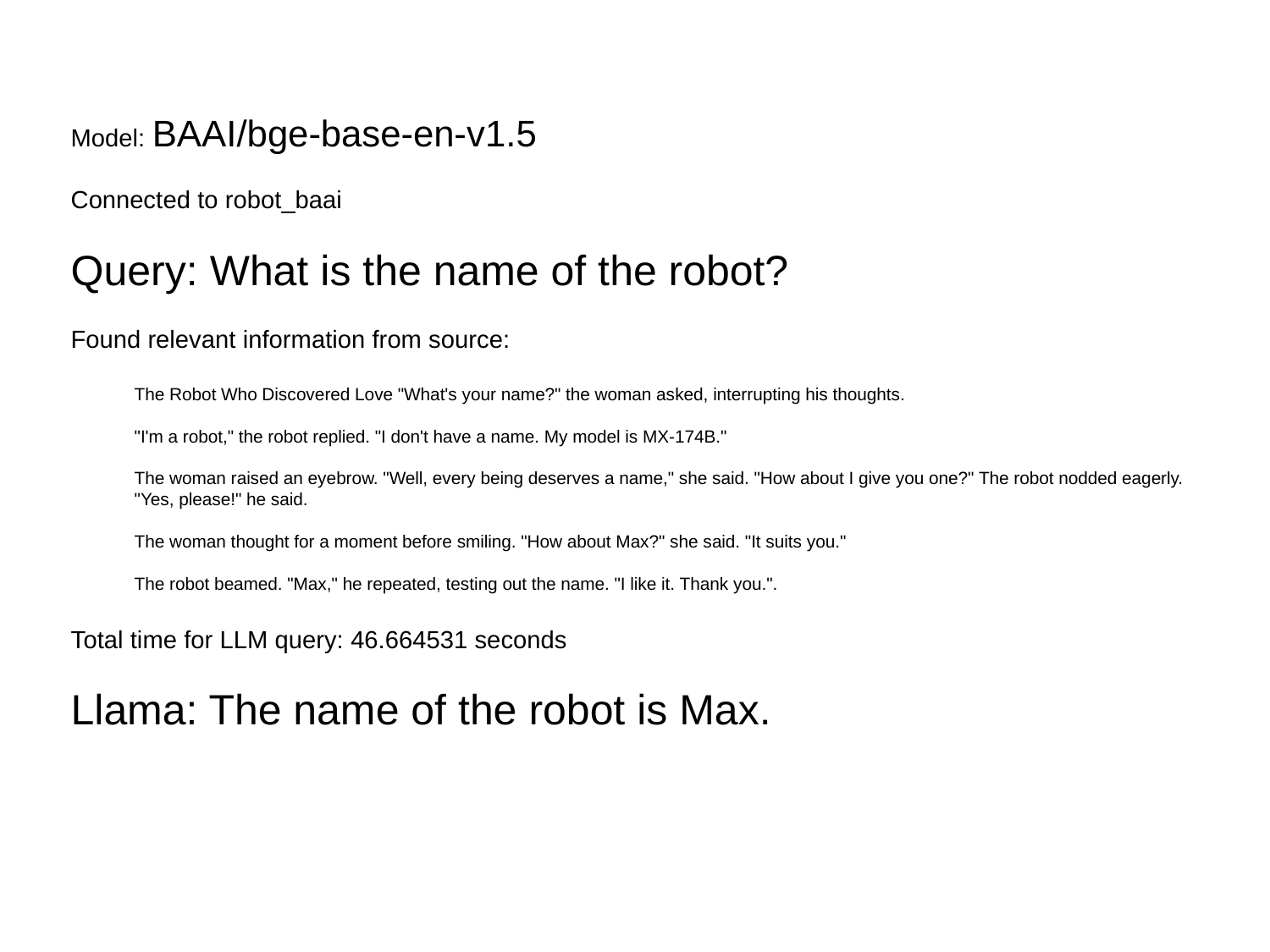

Model: BAAI/bge-base-en-v1.5

Connected to robot_baai

Query: What is the name of the robot?

Found relevant information from source:

The Robot Who Discovered Love "What's your name?" the woman asked, interrupting his thoughts.

"I'm a robot," the robot replied. "I don't have a name. My model is MX-174B."

The woman raised an eyebrow. "Well, every being deserves a name," she said. "How about I give you one?" The robot nodded eagerly. "Yes, please!" he said.

The woman thought for a moment before smiling. "How about Max?" she said. "It suits you."

The robot beamed. "Max," he repeated, testing out the name. "I like it. Thank you.".

Total time for LLM query: 46.664531 seconds

Llama: The name of the robot is Max.